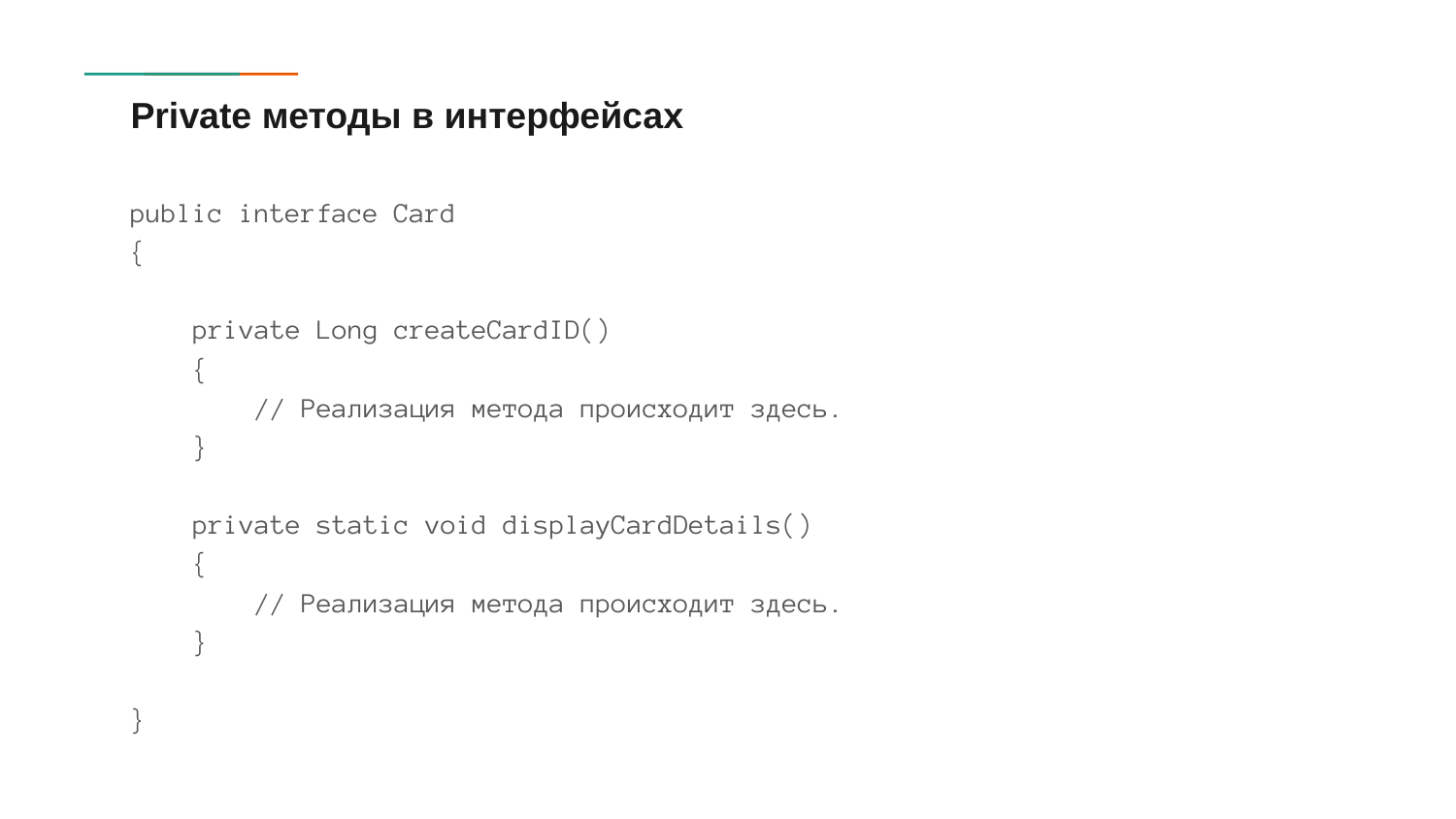

# Private методы в интерфейсах
public interface Card
{

    private Long createCardID()
    {
        // Реализация метода происходит здесь.
    }

    private static void displayCardDetails()
    {
        // Реализация метода происходит здесь.
    }

}